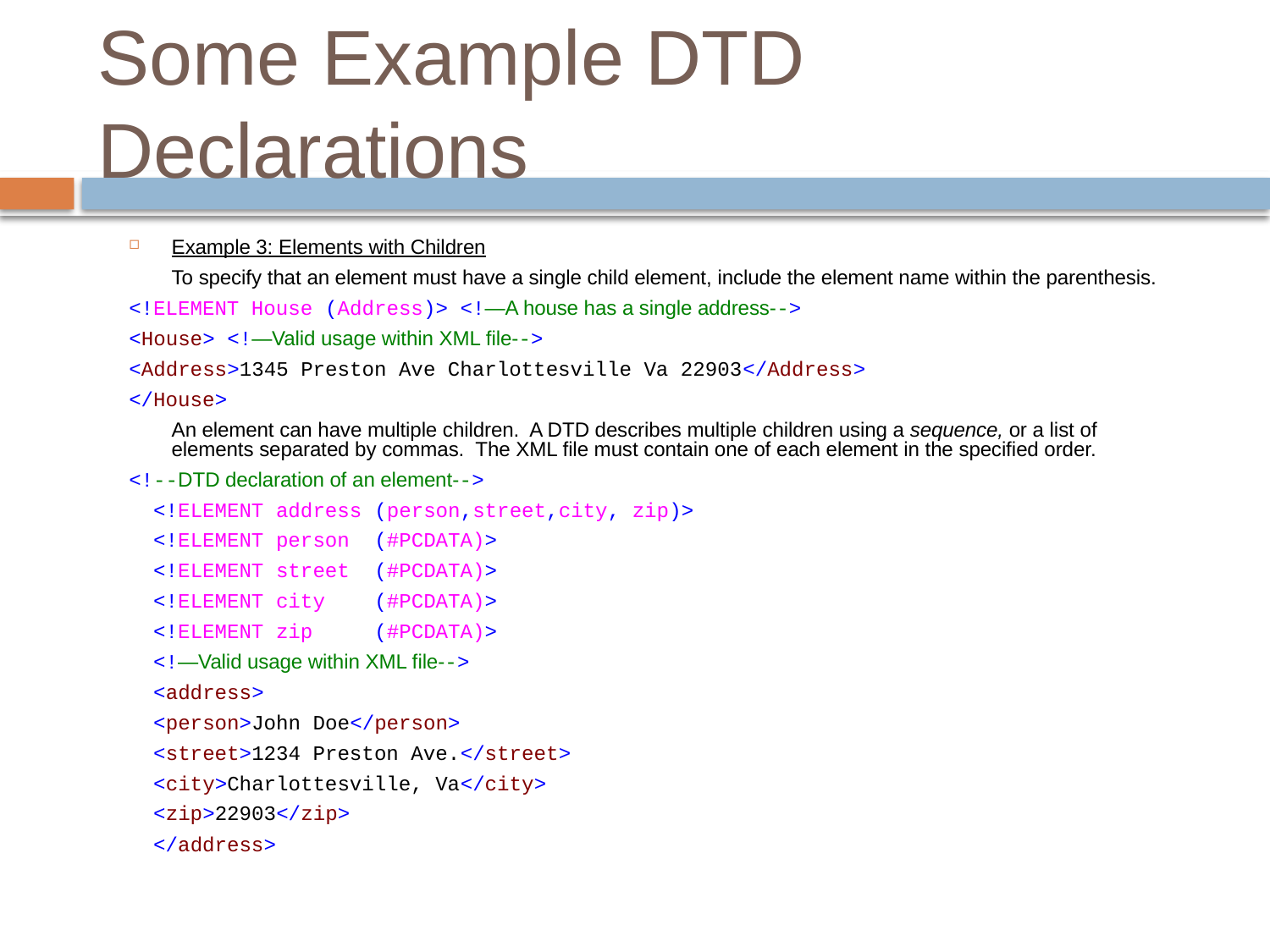

# Some Example DTD Declarations
Example 3: Elements with Children
	To specify that an element must have a single child element, include the element name within the parenthesis.
<!ELEMENT House (Address)> <!—A house has a single address-->
<House> <!—Valid usage within XML file-->
<Address>1345 Preston Ave Charlottesville Va 22903</Address>
</House>
	An element can have multiple children.  A DTD describes multiple children using a sequence, or a list of elements separated by commas.  The XML file must contain one of each element in the specified order.
<!--DTD declaration of an element-->
  <!ELEMENT address (person,street,city, zip)>
  <!ELEMENT person  (#PCDATA)>
  <!ELEMENT street  (#PCDATA)>
  <!ELEMENT city    (#PCDATA)>
  <!ELEMENT zip     (#PCDATA)>
  <!—Valid usage within XML file-->
  <address>
  <person>John Doe</person>
  <street>1234 Preston Ave.</street>
  <city>Charlottesville, Va</city>
  <zip>22903</zip>
  </address>